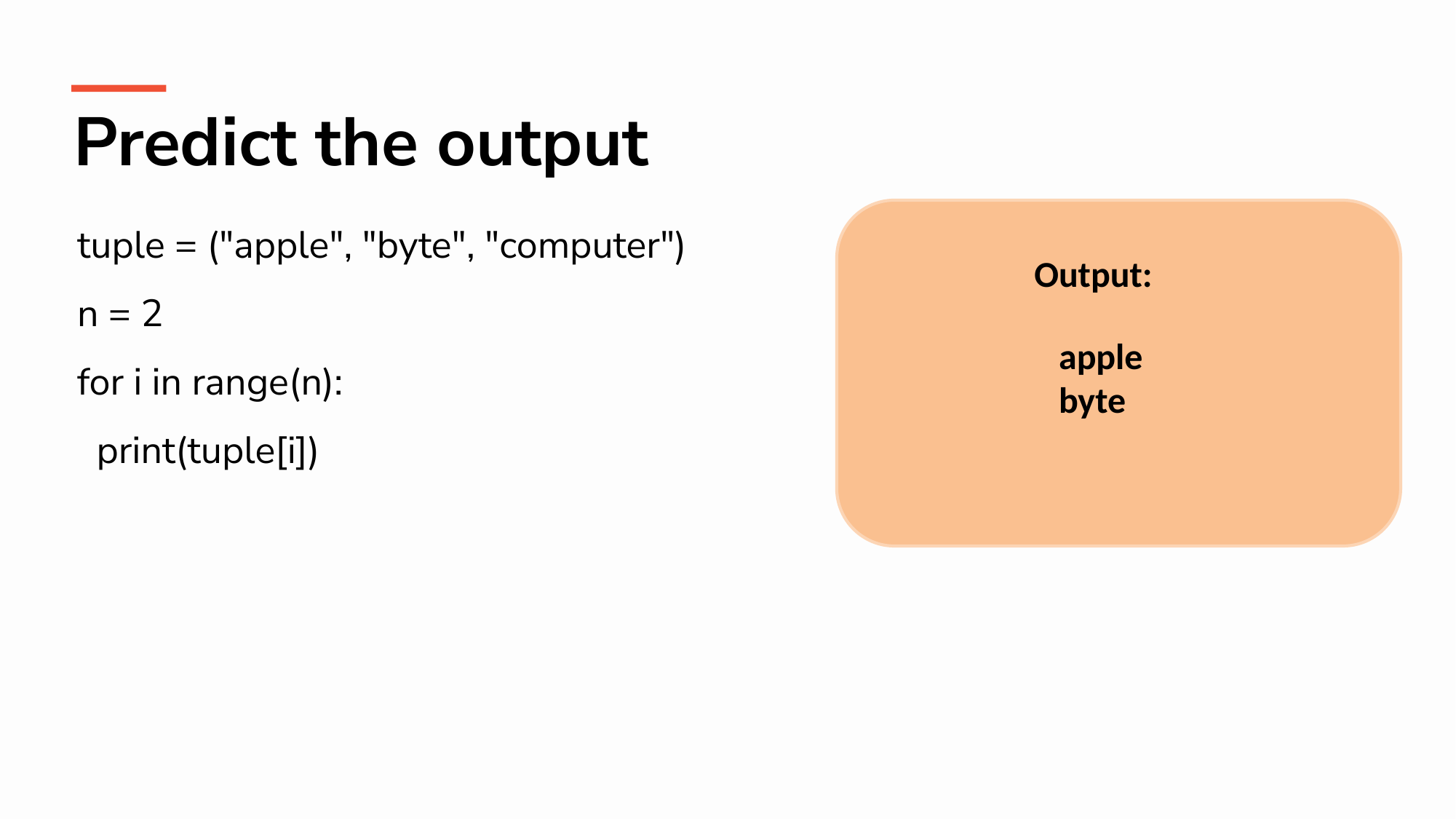

Predict the output
tuple = ("apple", "byte", "computer")
n = 2
for i in range(n):
  print(tuple[i])

Output:
apple
byte